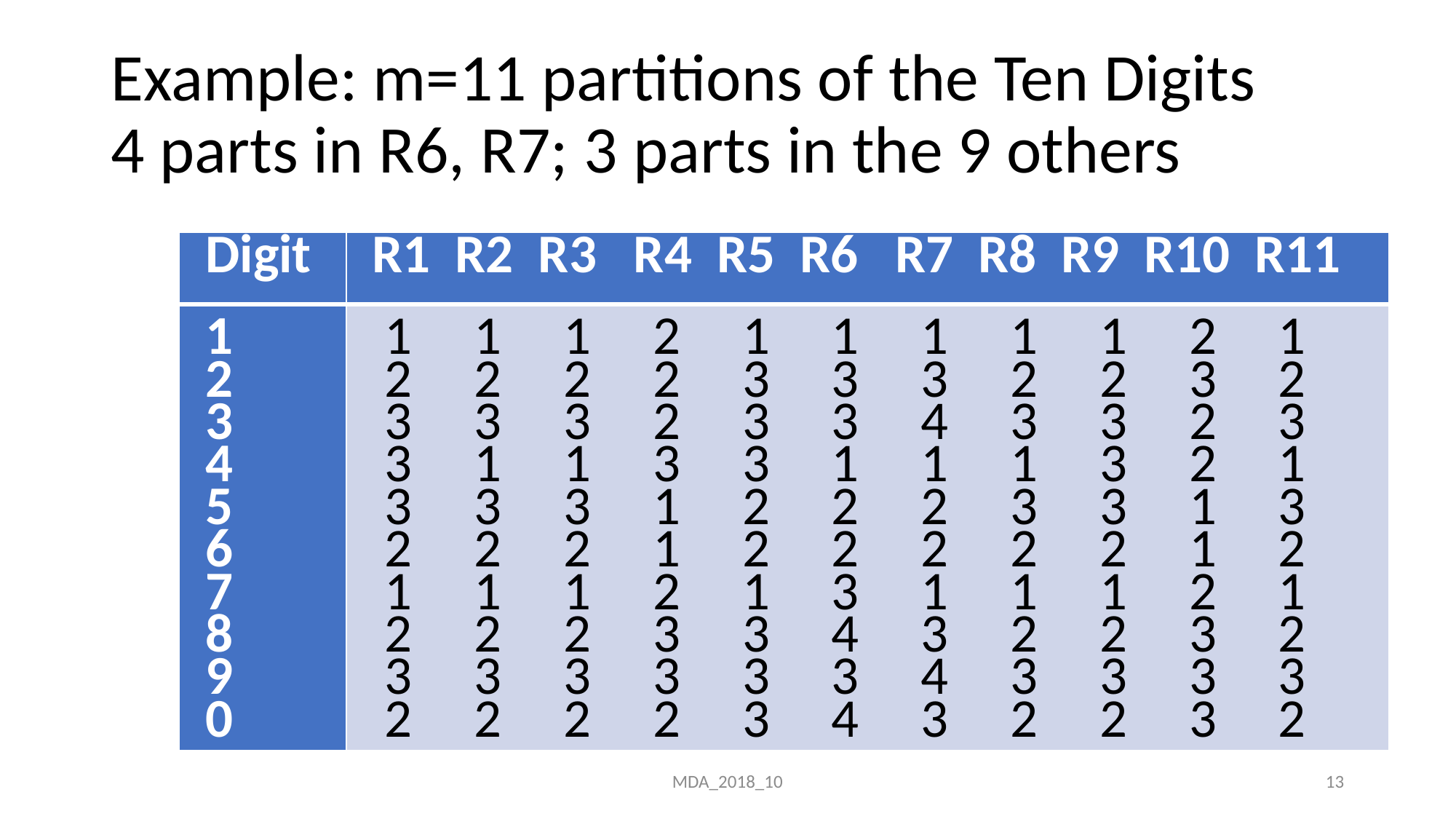

# Example: m=11 partitions of the Ten Digits 4 parts in R6, R7; 3 parts in the 9 others
| Digit | R1 R2 R3 R4 R5 R6 R7 R8 R9 R10 R11 |
| --- | --- |
| 1 2 3 4 5 6 7 8 9 0 | 1 1 1 2 1 1 1 1 1 2 1 2 2 2 2 3 3 3 2 2 3 2 3 3 3 2 3 3 4 3 3 2 3 3 1 1 3 3 1 1 1 3 2 1 3 3 3 1 2 2 2 3 3 1 3 2 2 2 1 2 2 2 2 2 1 2 1 1 1 2 1 3 1 1 1 2 1 2 2 2 3 3 4 3 2 2 3 2 3 3 3 3 3 3 4 3 3 3 3 2 2 2 2 3 4 3 2 2 3 2 |
MDA_2018_10
13